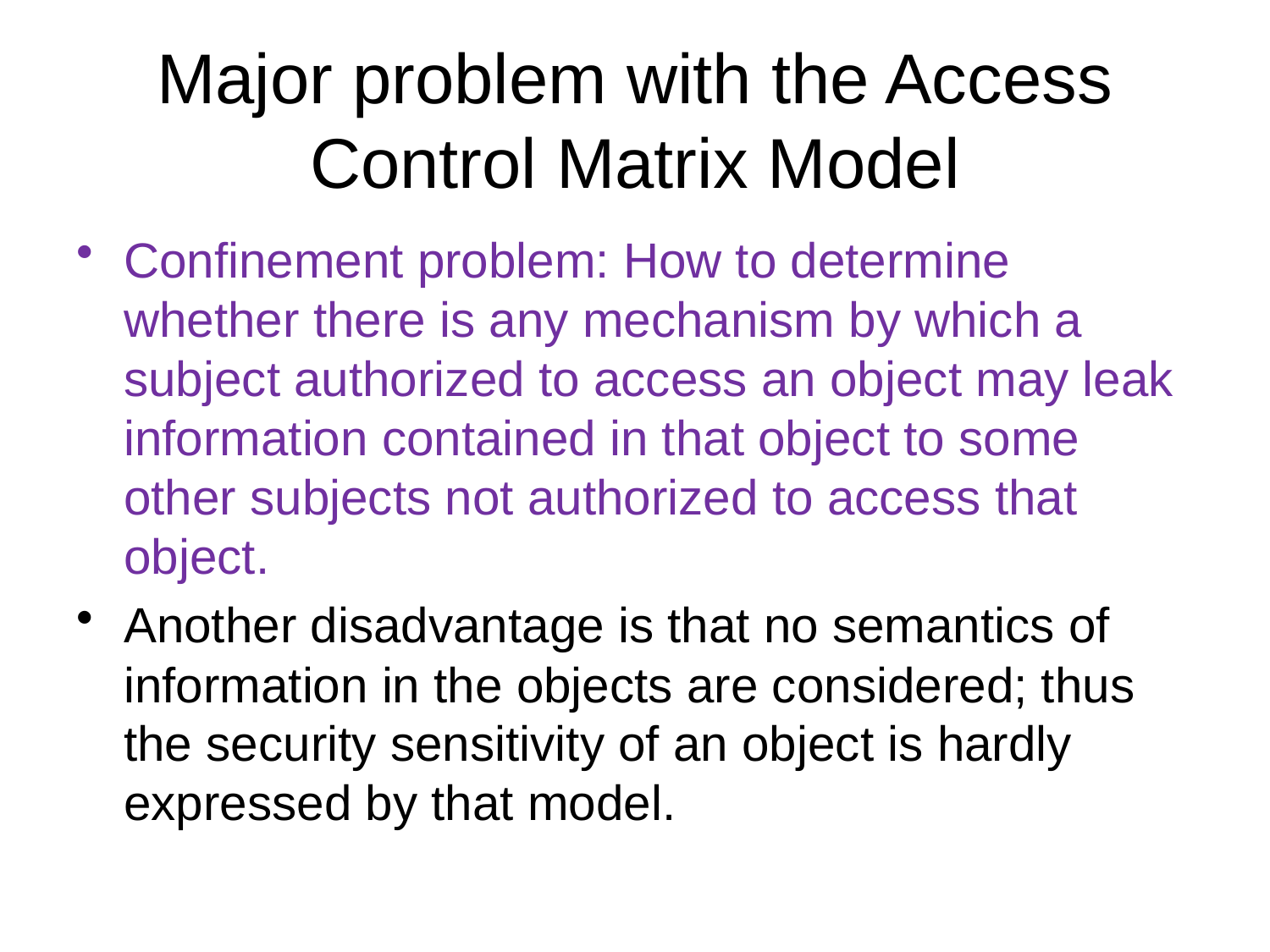

# Major problem with the Access Control Matrix Model
Confinement problem: How to determine whether there is any mechanism by which a subject authorized to access an object may leak information contained in that object to some other subjects not authorized to access that object.
Another disadvantage is that no semantics of information in the objects are considered; thus the security sensitivity of an object is hardly expressed by that model.